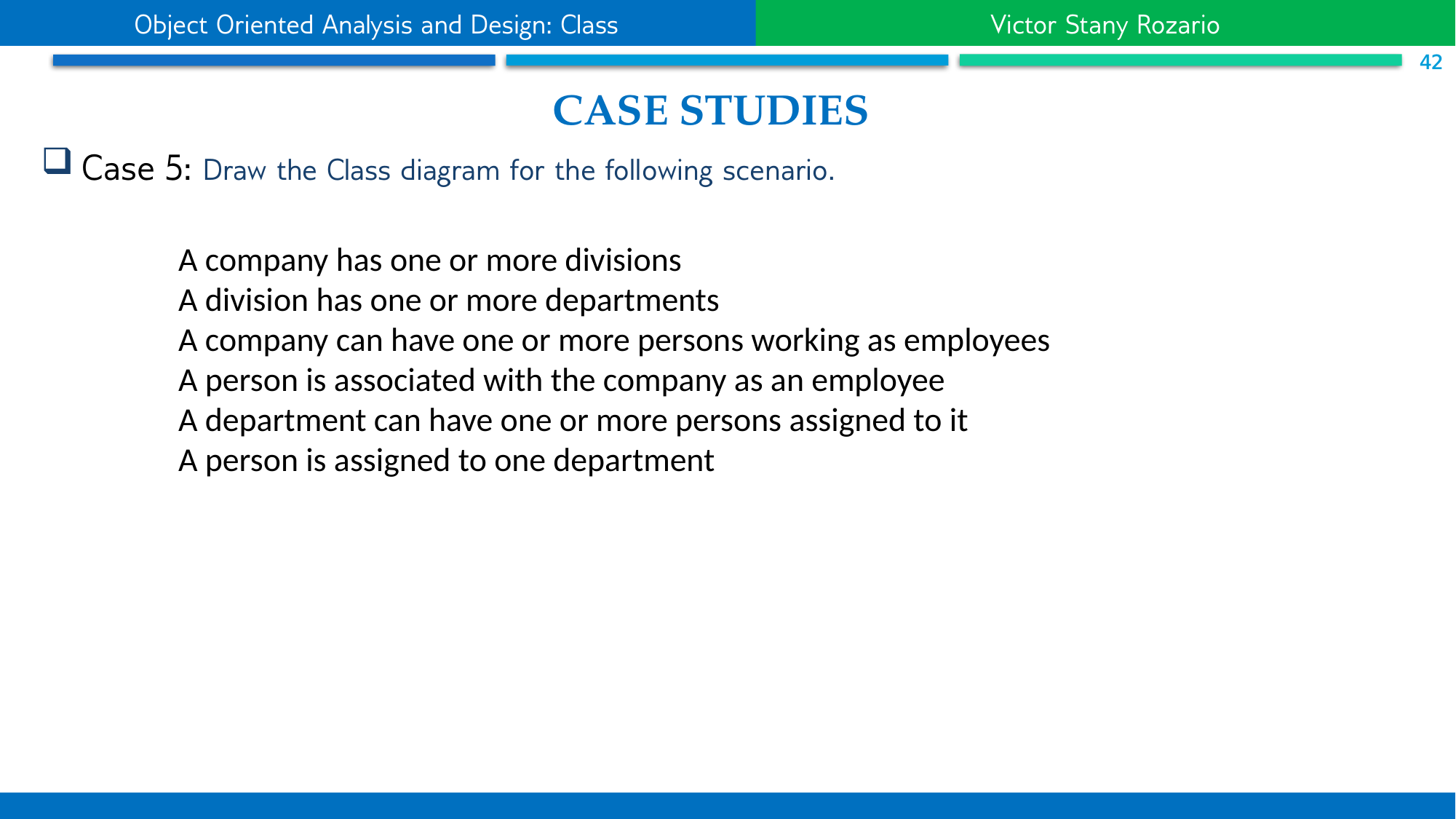

Object Oriented Analysis and Design: Class
Victor Stany Rozario
 S.42

Case studies
Case 5: Draw the Class diagram for the following scenario.

A company has one or more divisions
A division has one or more departments
A company can have one or more persons working as employees
A person is associated with the company as an employee
A department can have one or more persons assigned to it
A person is assigned to one department